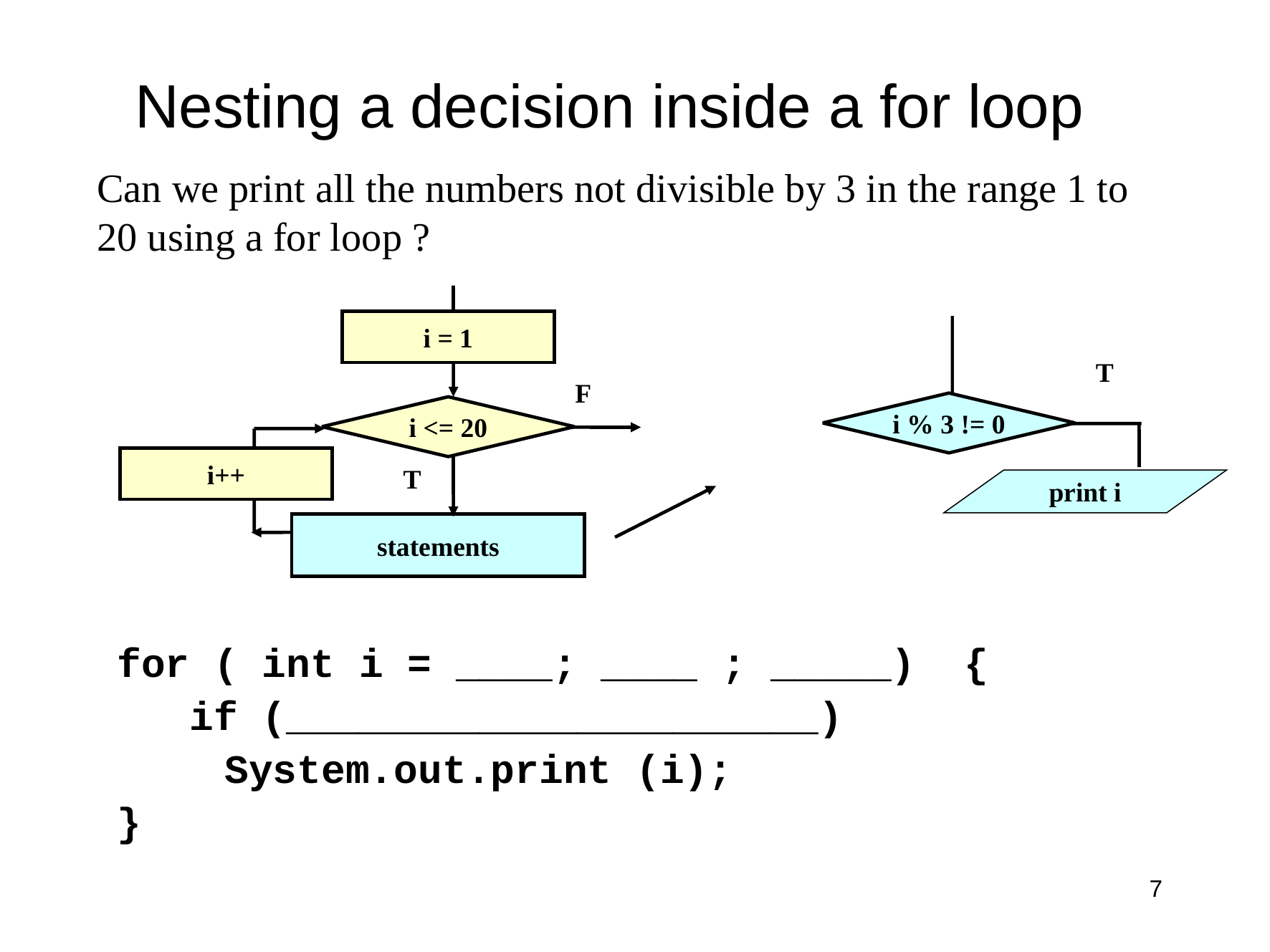

# Nesting a decision inside a for loop
Can we print all the numbers not divisible by 3 in the range 1 to 20 using a for loop ?

i = 1
F
i <= 20

i++
T

statements

T
i % 3 != 0

print i

for ( int i = ____; ____ ; _____)  {
   if (______________________)
	System.out.print (i);
}
7